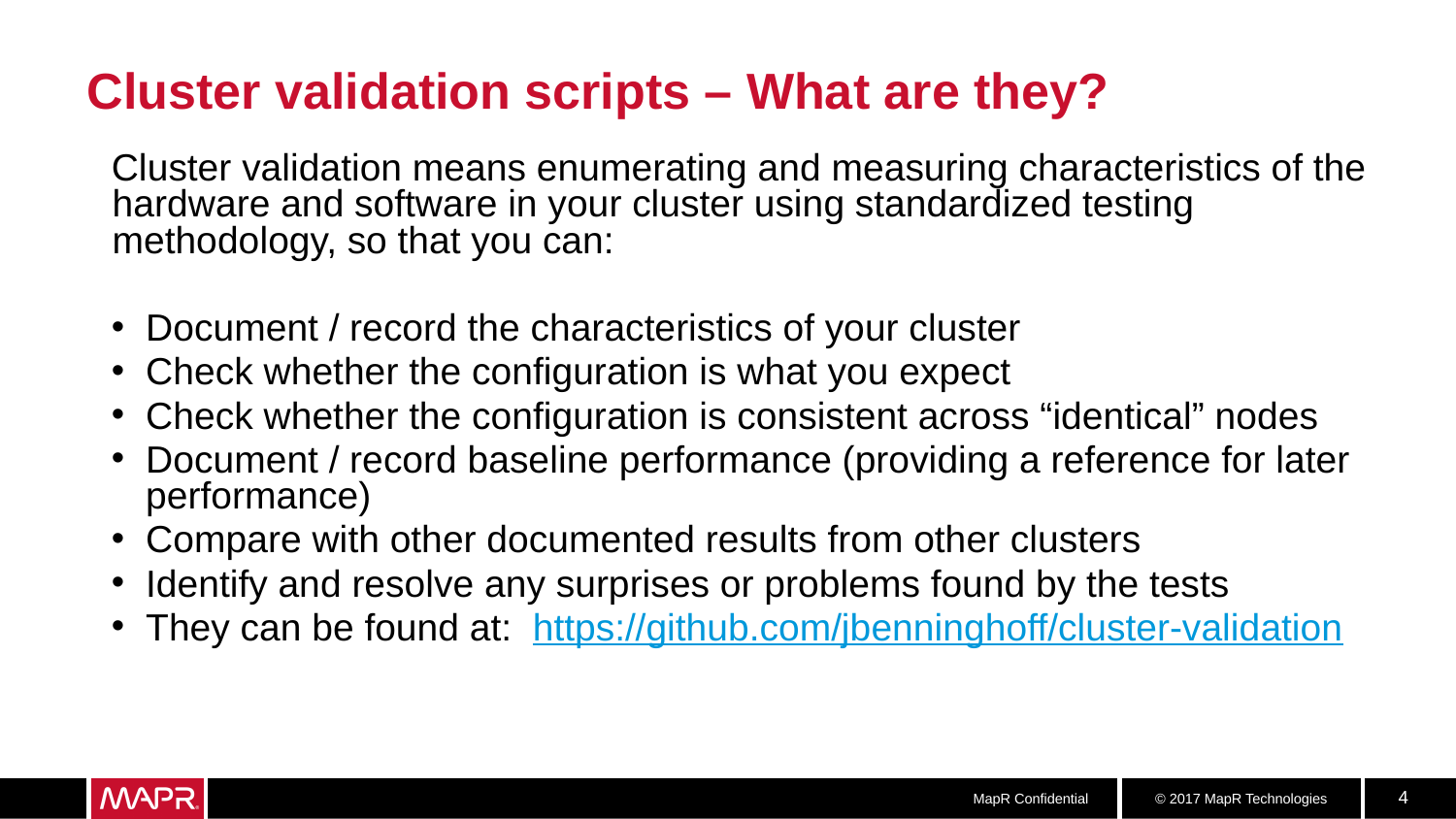

# Cluster validation scripts – What are they?
Cluster validation means enumerating and measuring characteristics of the hardware and software in your cluster using standardized testing methodology, so that you can:

Document / record the characteristics of your cluster
Check whether the configuration is what you expect
Check whether the configuration is consistent across “identical” nodes
Document / record baseline performance (providing a reference for later performance)
Compare with other documented results from other clusters
Identify and resolve any surprises or problems found by the tests
They can be found at:  https://github.com/jbenninghoff/cluster-validation